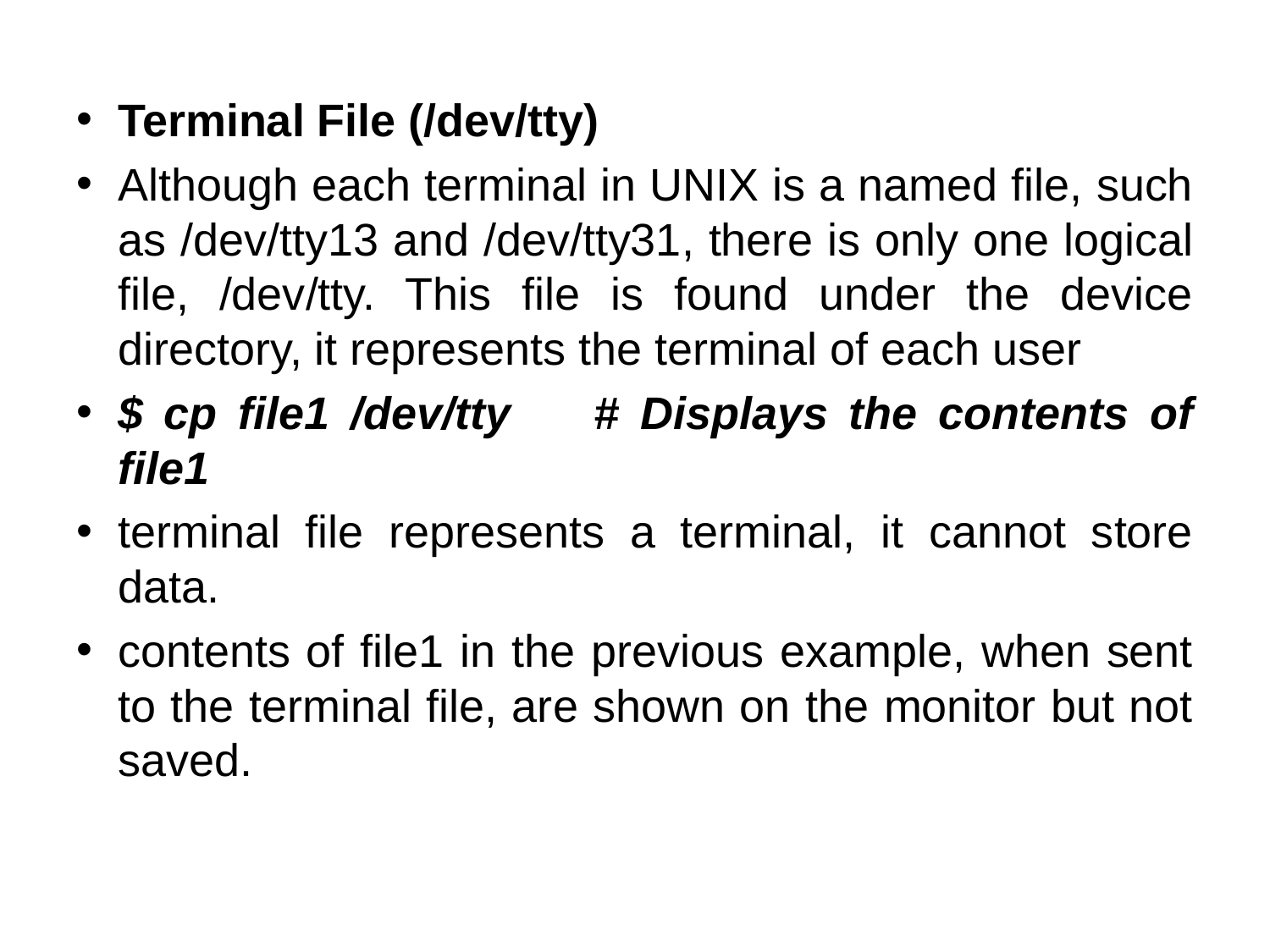

Terminal File (/dev/tty)
Although each terminal in UNIX is a named file, such as /dev/tty13 and /dev/tty31, there is only one logical file, /dev/tty. This file is found under the device directory, it represents the terminal of each user
$ cp file1 /dev/tty    # Displays the contents of file1
terminal file represents a terminal, it cannot store data.
contents of file1 in the previous example, when sent to the terminal file, are shown on the monitor but not saved.